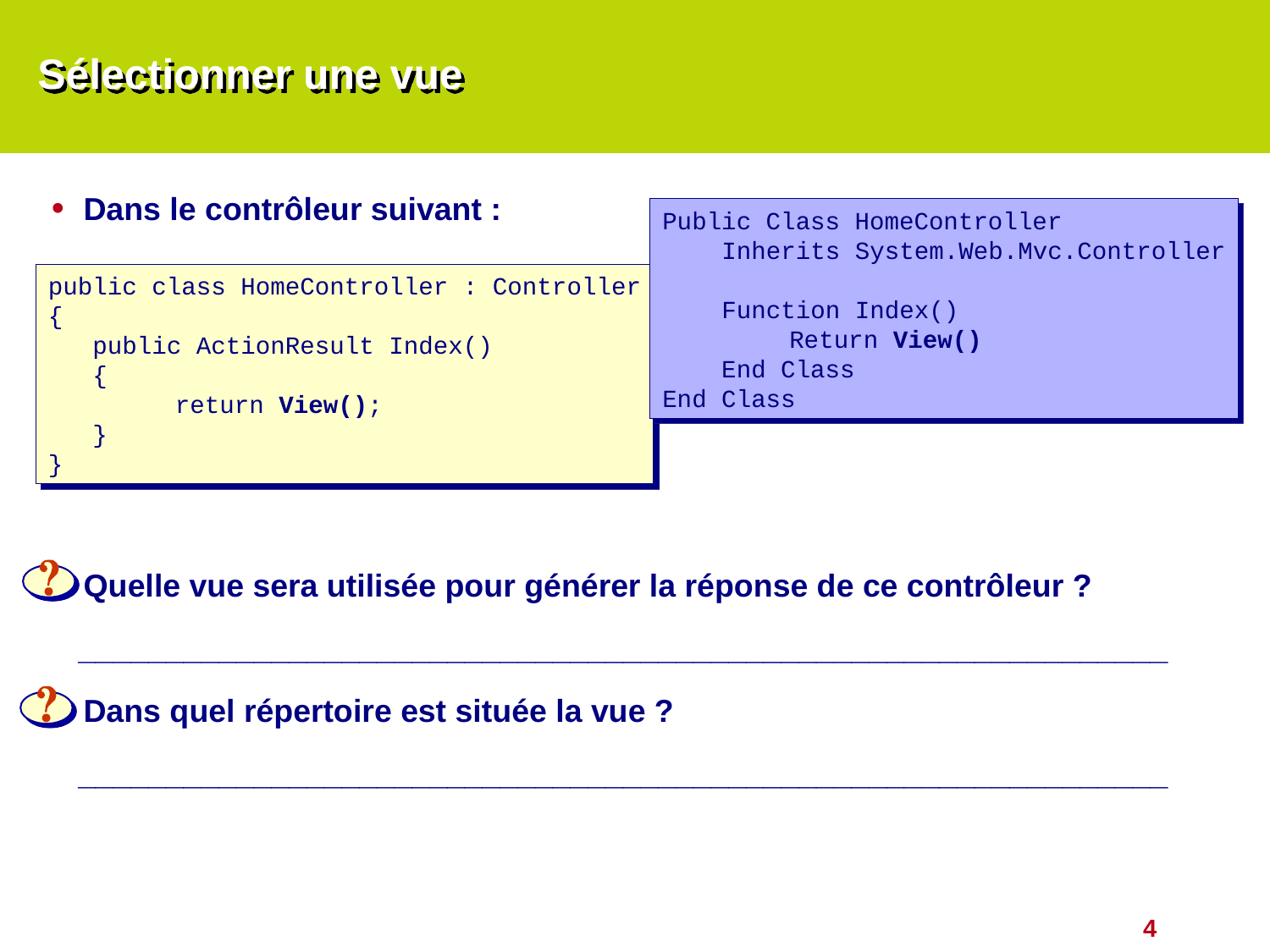

# Sélectionner une vue
Dans le contrôleur suivant :

Quelle vue sera utilisée pour générer la réponse de ce contrôleur ?
   ______________________________________________________________
Dans quel répertoire est située la vue ?
   ______________________________________________________________

Public Class HomeController
    Inherits System.Web.Mvc.Controller

    Function Index()
	Return View()
    End Class
End Class
public class HomeController : Controller
{
   public ActionResult Index()
   {
	return View();
   }
}